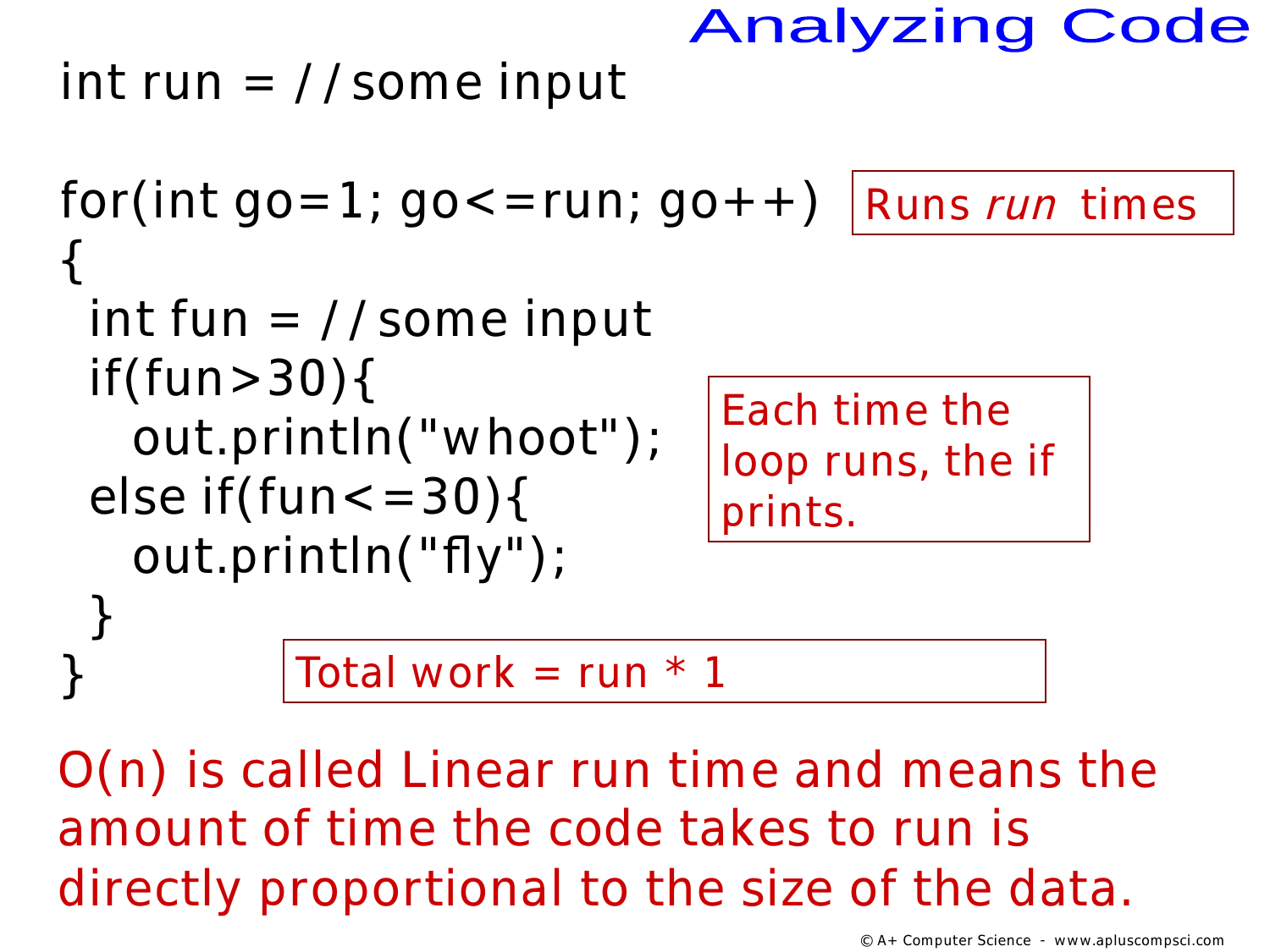

Analyzing Code
int run = //some input

for(int go=1; go<=run; go++)
{
  int fun = //some input
  if(fun>30){
     out.println("whoot");
  else if(fun<=30){
     out.println("fly");
  }
}
Runs run  times
Each time the loop runs, the if
prints.
Total work = run * 1
O(n) is called Linear run time and means the amount of time the code takes to run is directly proportional to the size of the data.

© A+ Computer Science  -  www.apluscompsci.com